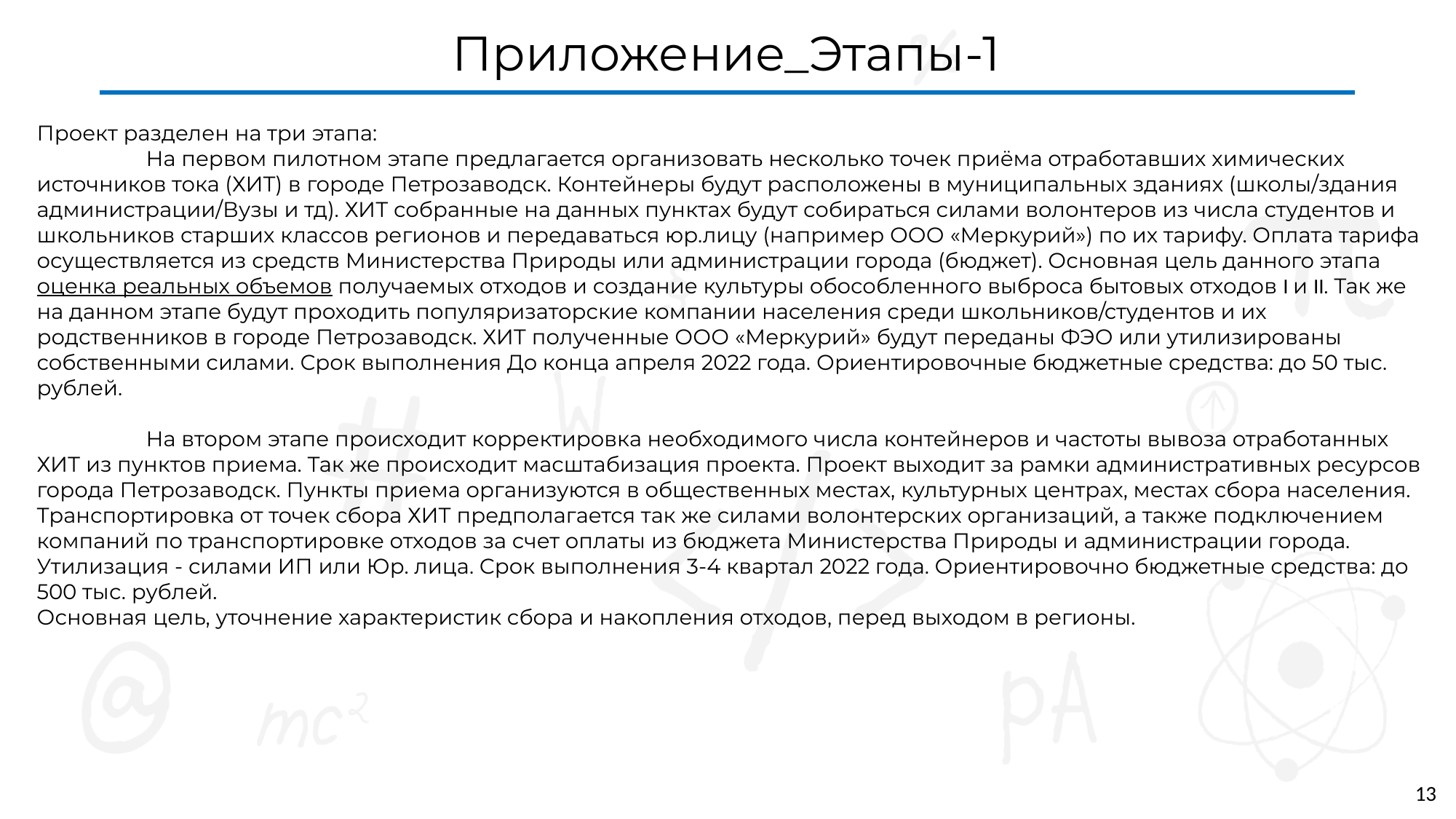

Приложение_Этапы-1
Проект разделен на три этапа:
	На первом пилотном этапе предлагается организовать несколько точек приёма отработавших химических источников тока (ХИТ) в городе Петрозаводск. Контейнеры будут расположены в муниципальных зданиях (школы/здания администрации/Вузы и тд). ХИТ собранные на данных пунктах будут собираться силами волонтеров из числа студентов и школьников старших классов регионов и передаваться юр.лицу (например ООО «Меркурий») по их тарифу. Оплата тарифа осуществляется из средств Министерства Природы или администрации города (бюджет). Основная цель данного этапа оценка реальных объемов получаемых отходов и создание культуры обособленного выброса бытовых отходов I и II. Так же на данном этапе будут проходить популяризаторские компании населения среди школьников/студентов и их родственников в городе Петрозаводск. ХИТ полученные ООО «Меркурий» будут переданы ФЭО или утилизированы собственными силами. Срок выполнения До конца апреля 2022 года. Ориентировочные бюджетные средства: до 50 тыс. рублей.

	На втором этапе происходит корректировка необходимого числа контейнеров и частоты вывоза отработанных ХИТ из пунктов приема. Так же происходит масштабизация проекта. Проект выходит за рамки административных ресурсов города Петрозаводск. Пункты приема организуются в общественных местах, культурных центрах, местах сбора населения. Транспортировка от точек сбора ХИТ предполагается так же силами волонтерских организаций, а также подключением компаний по транспортировке отходов за счет оплаты из бюджета Министерства Природы и администрации города. Утилизация - силами ИП или Юр. лица. Срок выполнения 3-4 квартал 2022 года. Ориентировочно бюджетные средства: до 500 тыс. рублей.
Основная цель, уточнение характеристик сбора и накопления отходов, перед выходом в регионы.
13